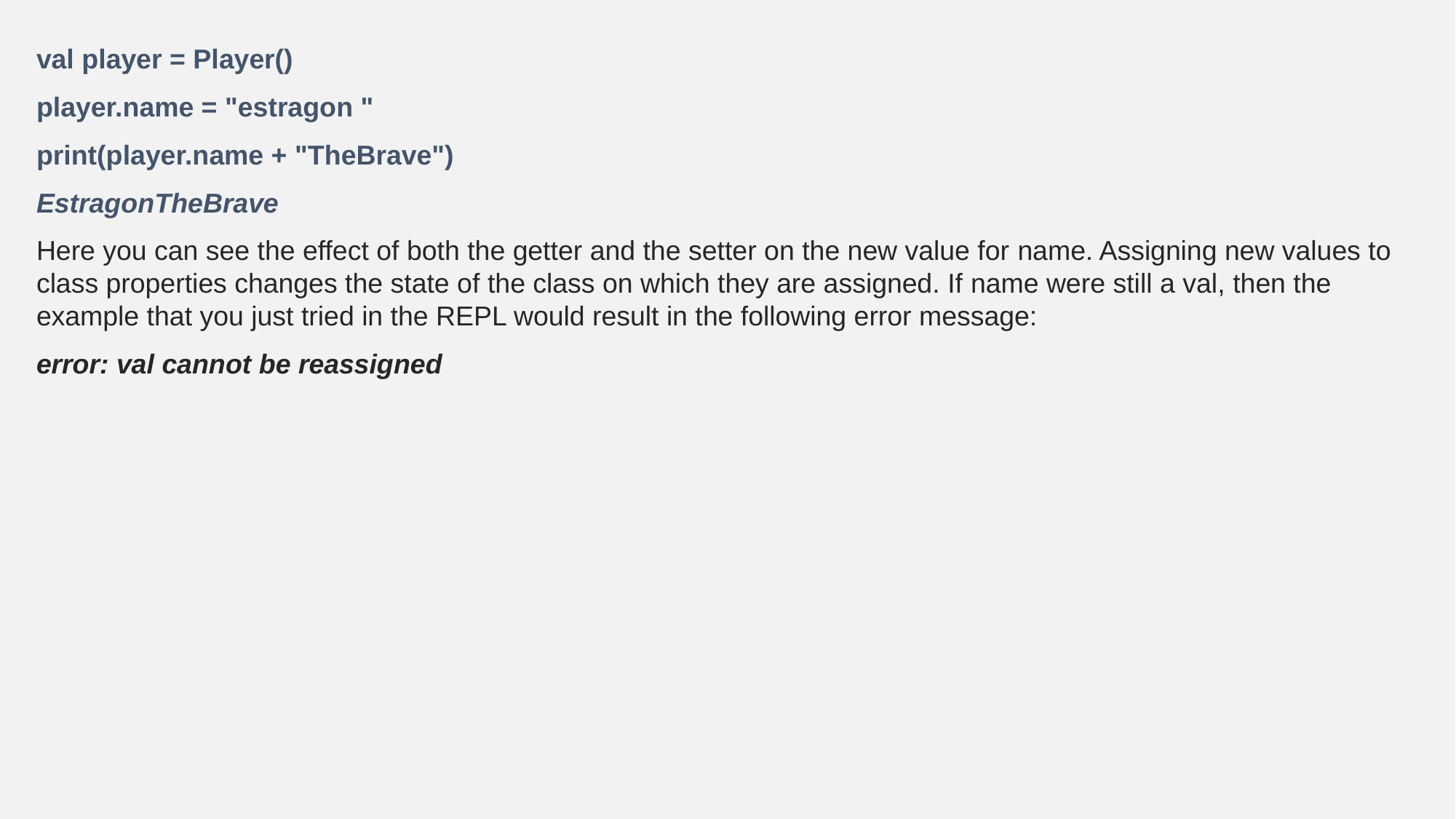

val player = Player()
player.name = "estragon "
print(player.name + "TheBrave")
EstragonTheBrave
Here you can see the effect of both the getter and the setter on the new value for name. Assigning new values to class properties changes the state of the class on which they are assigned. If name were still a val, then the example that you just tried in the REPL would result in the following error message:
error: val cannot be reassigned